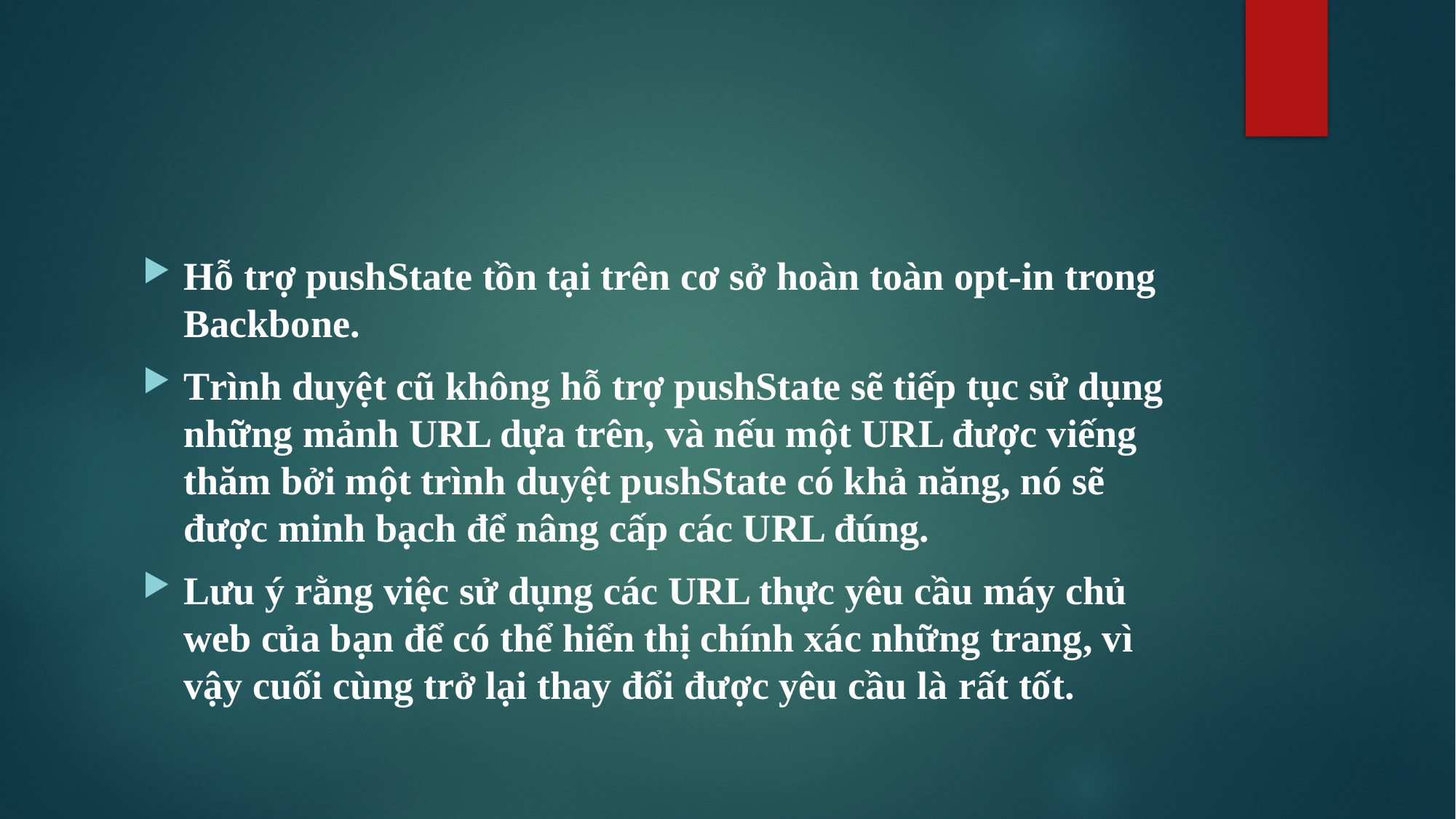

#
Hỗ trợ pushState tồn tại trên cơ sở hoàn toàn opt-in trong Backbone.
Trình duyệt cũ không hỗ trợ pushState sẽ tiếp tục sử dụng những mảnh URL dựa trên, và nếu một URL được viếng thăm bởi một trình duyệt pushState có khả năng, nó sẽ được minh bạch để nâng cấp các URL đúng.
Lưu ý rằng việc sử dụng các URL thực yêu cầu máy chủ web của bạn để có thể hiển thị chính xác những trang, vì vậy cuối cùng trở lại thay đổi được yêu cầu là rất tốt.